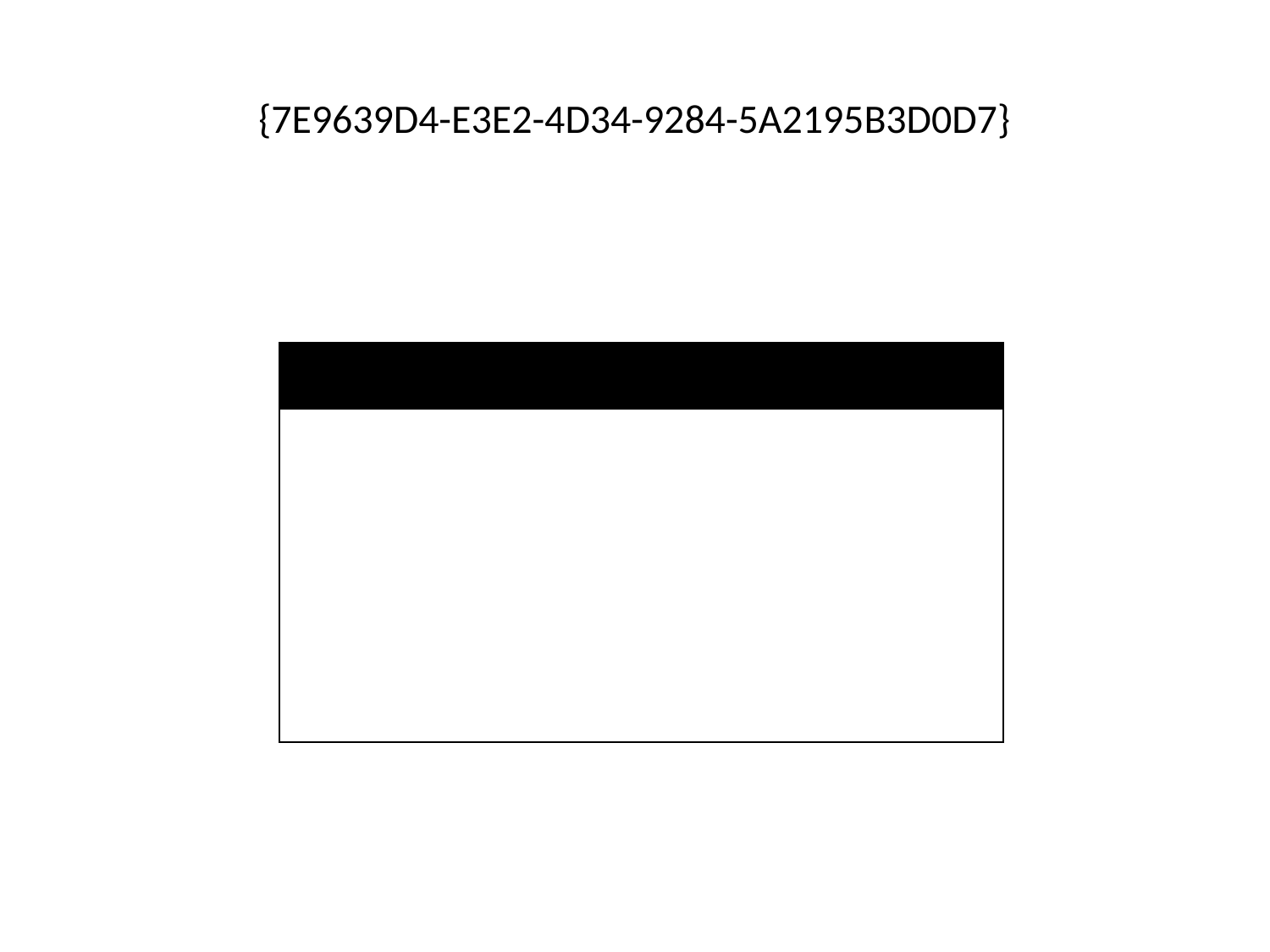

# {7E9639D4-E3E2-4D34-9284-5A2195B3D0D7}
|  |  |  |  |  |  |  |  |  |
| --- | --- | --- | --- | --- | --- | --- | --- | --- |
|  |  |  |  |  |  |  |  |  |
|  |  |  |  |  |  |  |  |  |
|  |  |  |  |  |  |  |  |  |
|  |  |  |  |  |  |  |  |  |
|  |  |  |  |  |  |  |  |  |